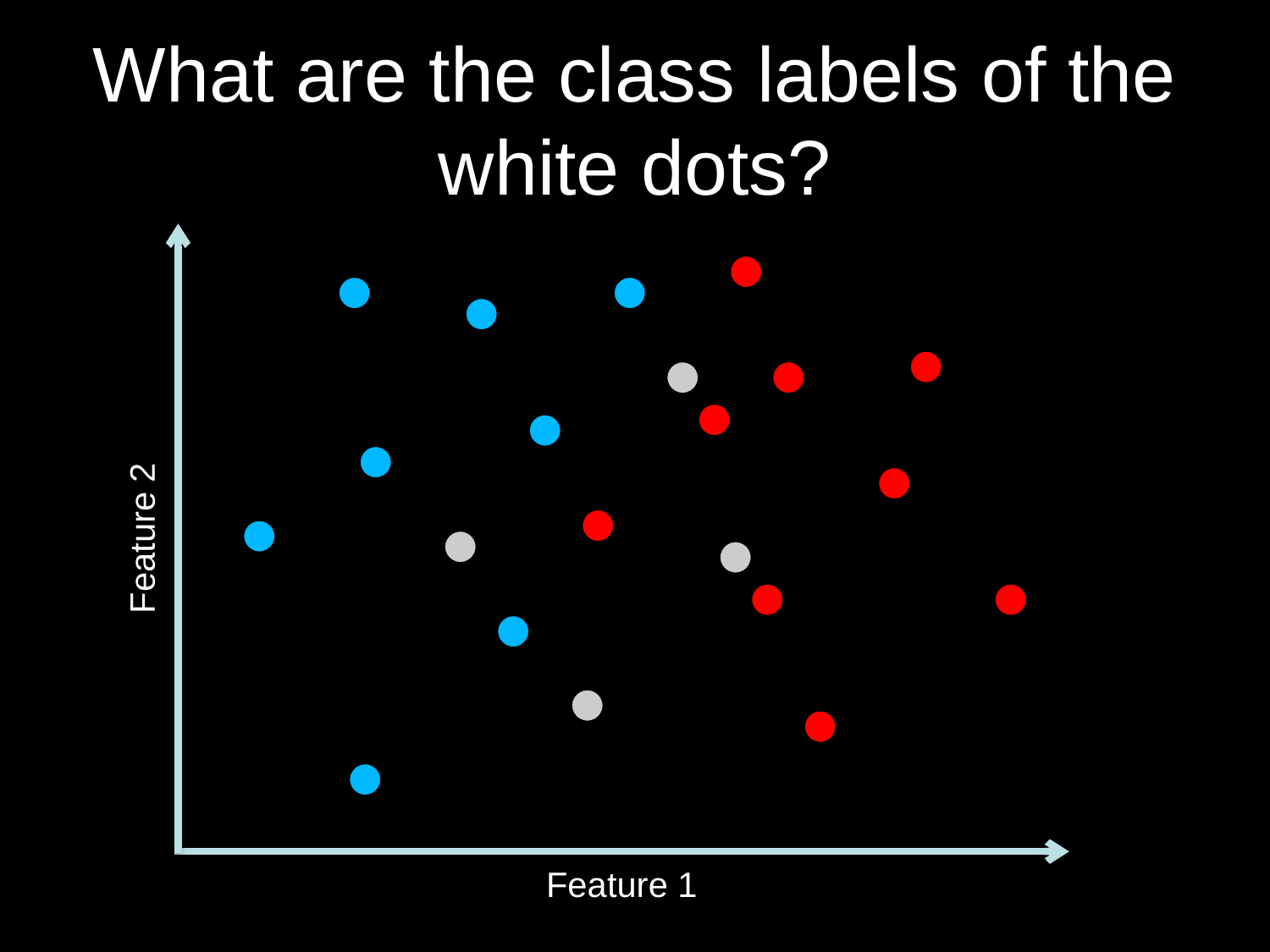

# What are the class labels of the white dots?

Feature 2
Feature 1
13